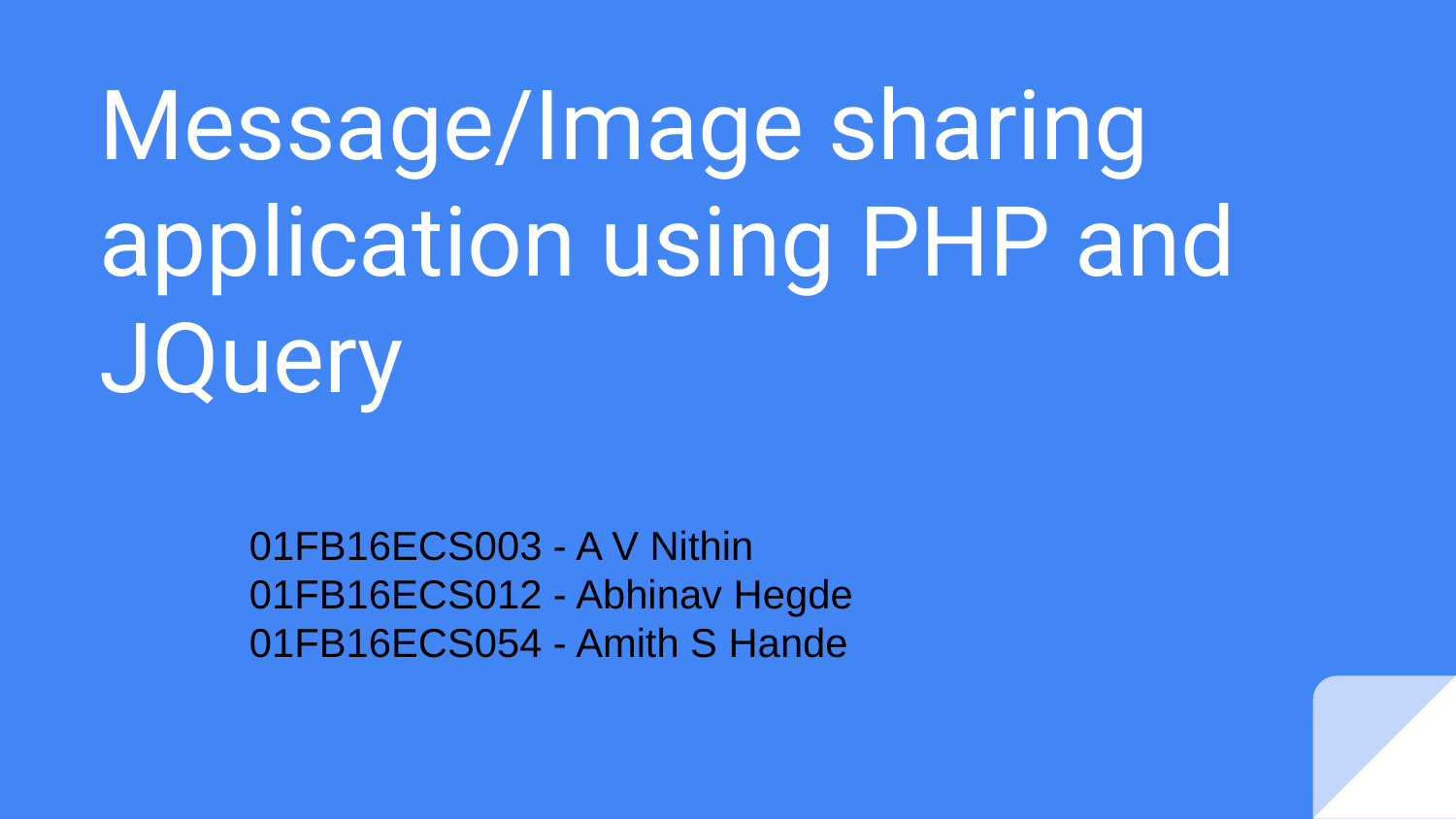

# Message/Image sharing application using PHP and JQuery
01FB16ECS003 - A V Nithin
01FB16ECS012 - Abhinav Hegde
01FB16ECS054 - Amith S Hande